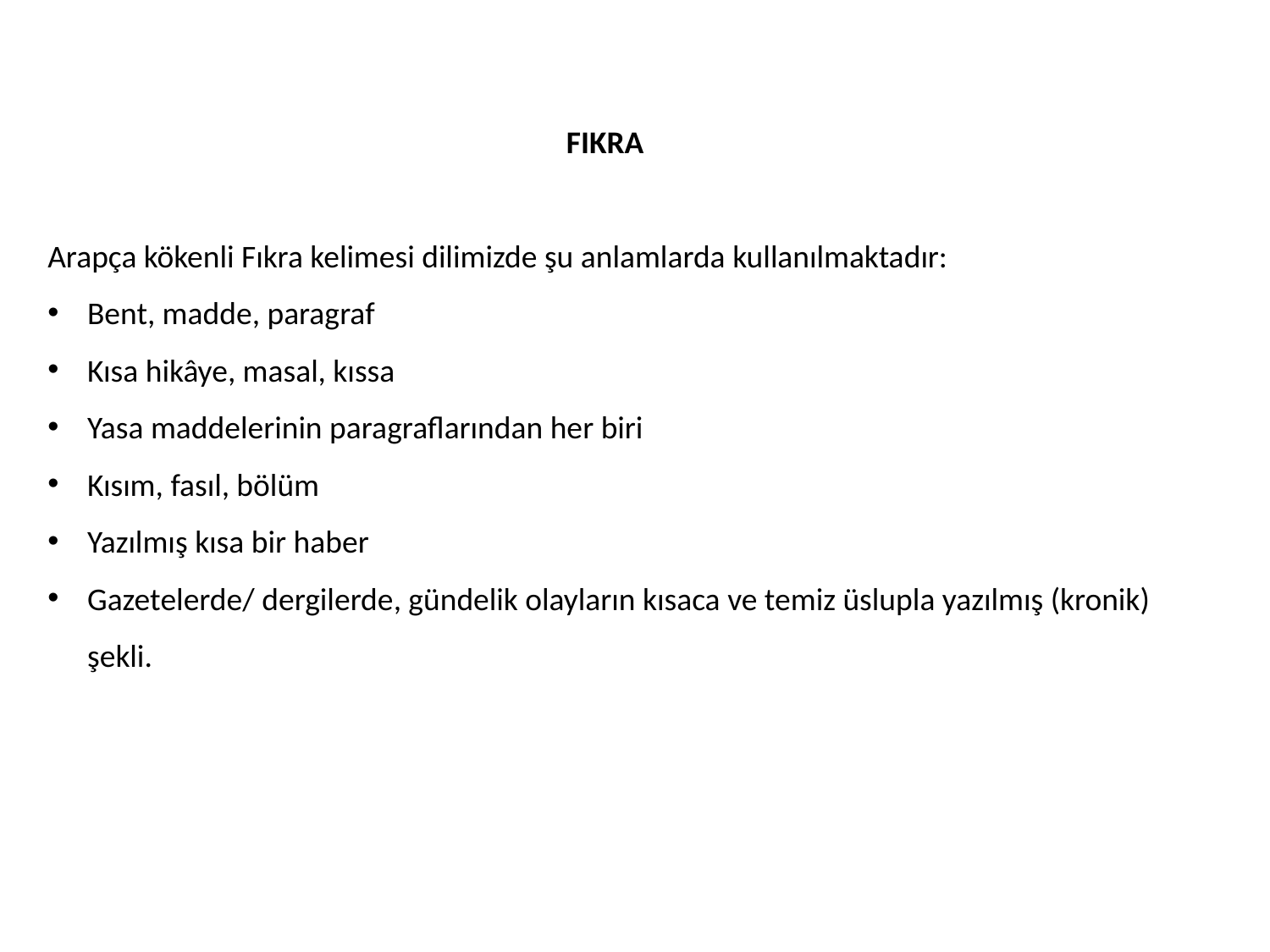

FIKRA

Arapça kökenli Fıkra kelimesi dilimizde şu anlamlarda kullanılmaktadır:
Bent, madde, paragraf
Kısa hikâye, masal, kıssa
Yasa maddelerinin paragraflarından her biri
Kısım, fasıl, bölüm
Yazılmış kısa bir haber
Gazetelerde/ dergilerde, gündelik olayların kısaca ve temiz üslupla yazılmış (kronik) şekli.